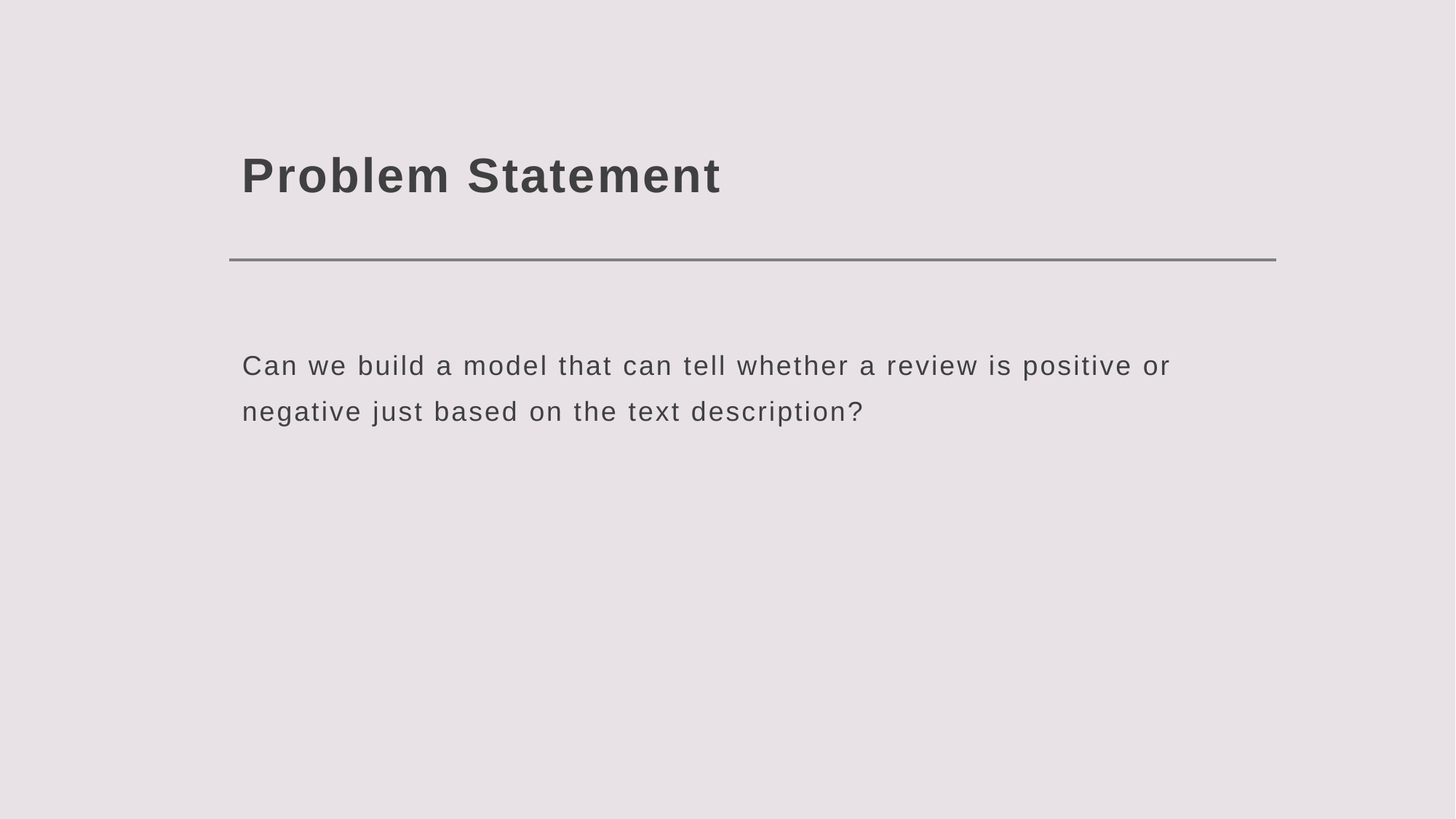

# Problem Statement
Can we build a model that can tell whether a review is positive or negative just based on the text description?